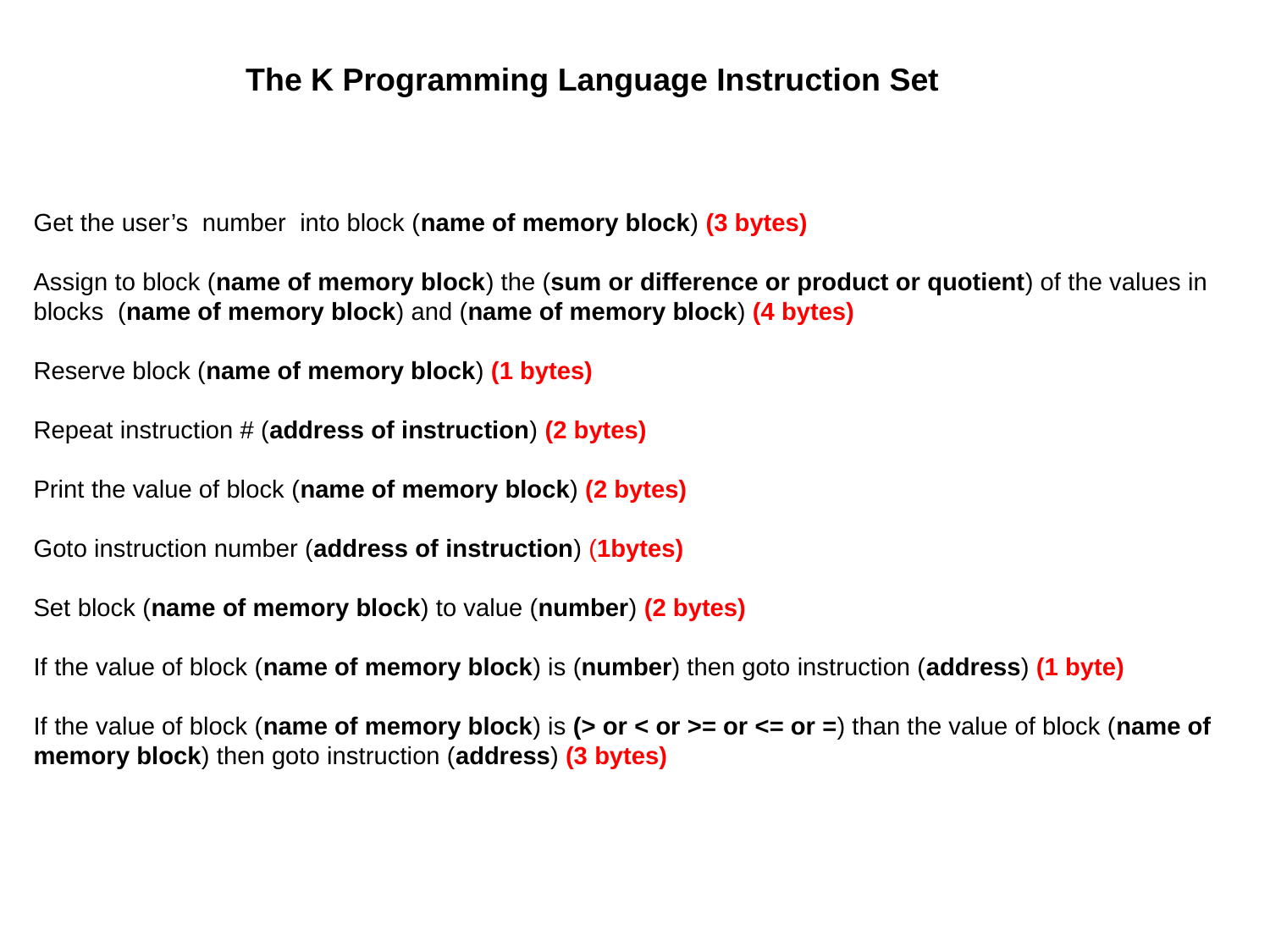

The K Programming Language Instruction Set
Get the user’s  number  into block (name of memory block) (3 bytes)

Assign to block (name of memory block) the (sum or difference or product or quotient) of the values in blocks  (name of memory block) and (name of memory block) (4 bytes)

Reserve block (name of memory block) (1 bytes)

Repeat instruction # (address of instruction) (2 bytes)

Print the value of block (name of memory block) (2 bytes)

Goto instruction number (address of instruction) (1bytes)

Set block (name of memory block) to value (number) (2 bytes)

If the value of block (name of memory block) is (number) then goto instruction (address) (1 byte)

If the value of block (name of memory block) is (> or < or >= or <= or =) than the value of block (name of memory block) then goto instruction (address) (3 bytes)